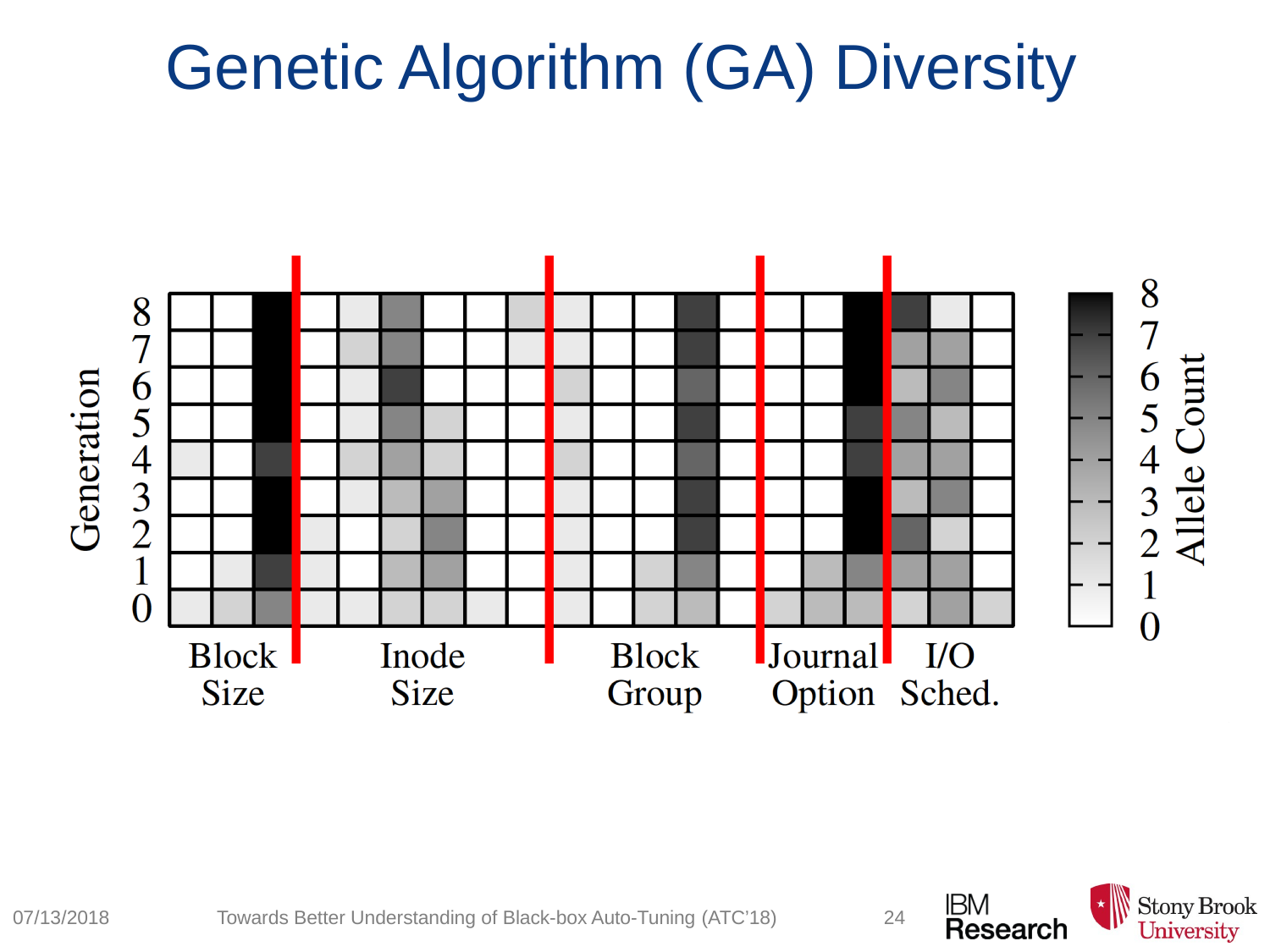

# Genetic Algorithm (GA) Diversity
07/13/2018
Towards Better Understanding of Black-box Auto-Tuning (ATC’18)
24